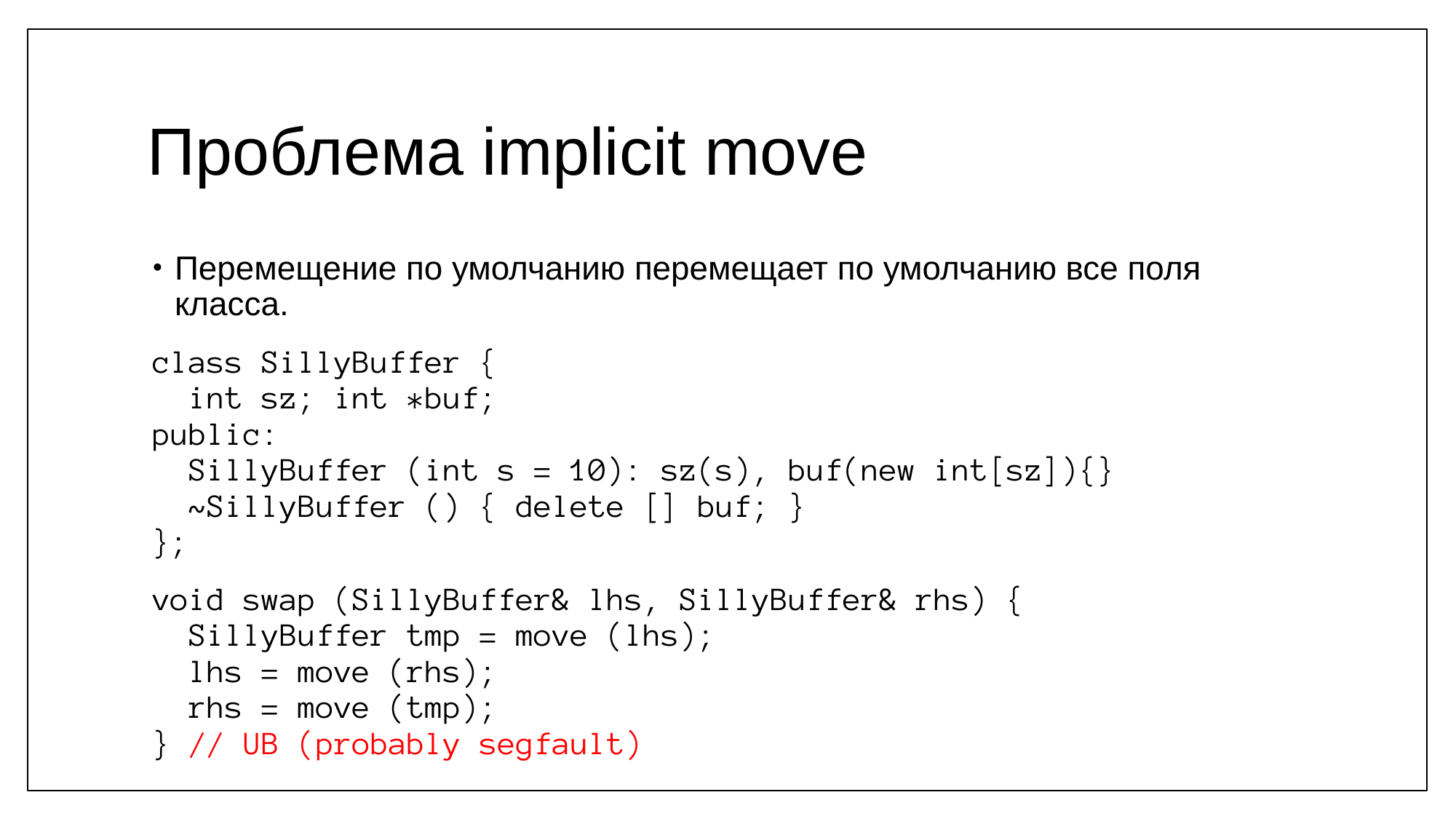

# Проблема implicit move
Перемещение по умолчанию перемещает по умолчанию все поля класса.
class SillyBuffer {
  int sz; int *buf;
public:
  SillyBuffer (int s = 10): sz(s), buf(new int[sz]){}
  ~SillyBuffer () { delete [] buf; }
};
void swap (SillyBuffer& lhs, SillyBuffer& rhs) {
  SillyBuffer tmp = move (lhs);
  lhs = move (rhs);
  rhs = move (tmp);
} // UB (probably segfault)